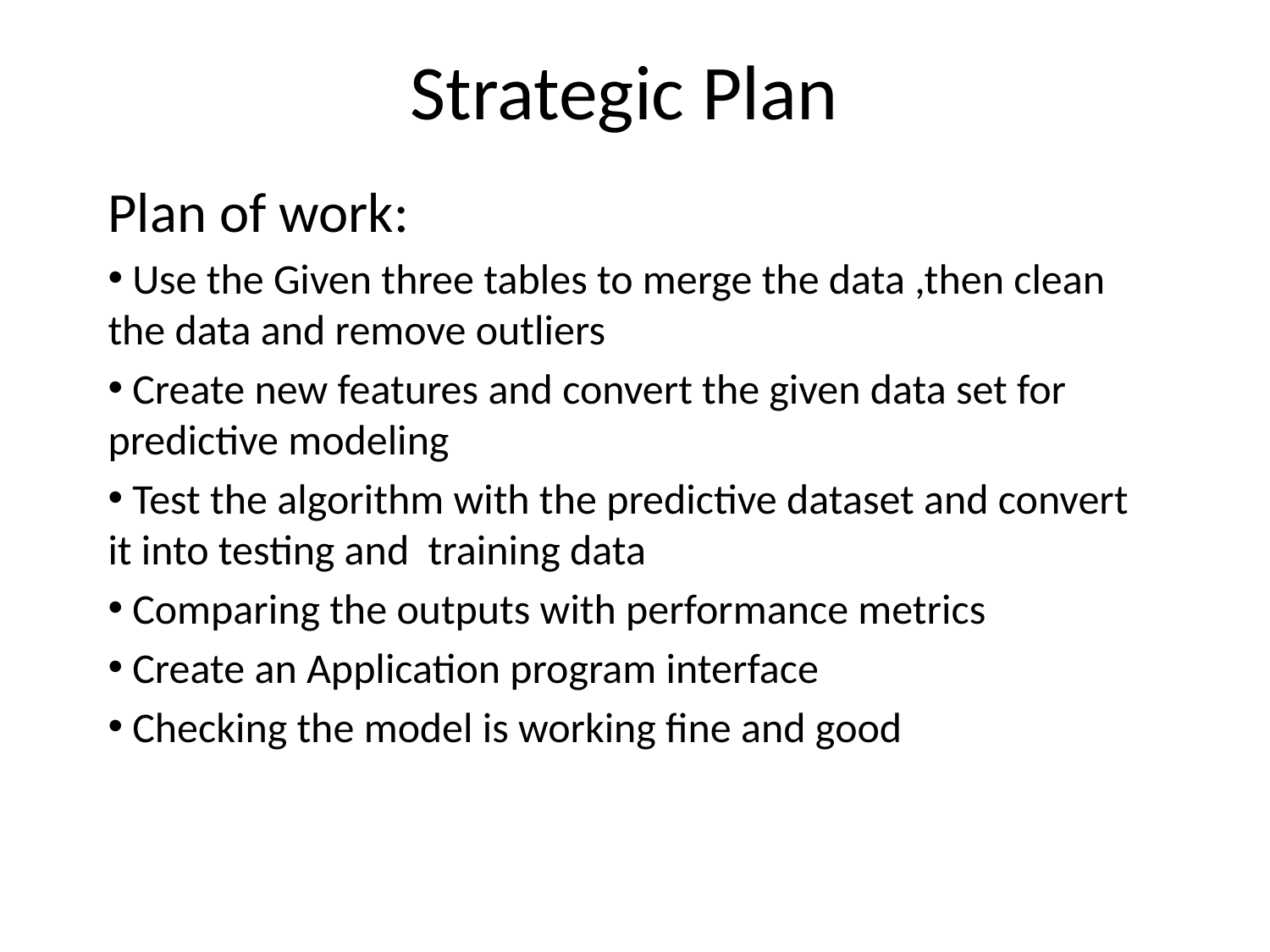

# Strategic Plan
Plan of work:
 Use the Given three tables to merge the data ,then clean the data and remove outliers
 Create new features and convert the given data set for predictive modeling
 Test the algorithm with the predictive dataset and convert it into testing and  training data
 Comparing the outputs with performance metrics
 Create an Application program interface
 Checking the model is working fine and good